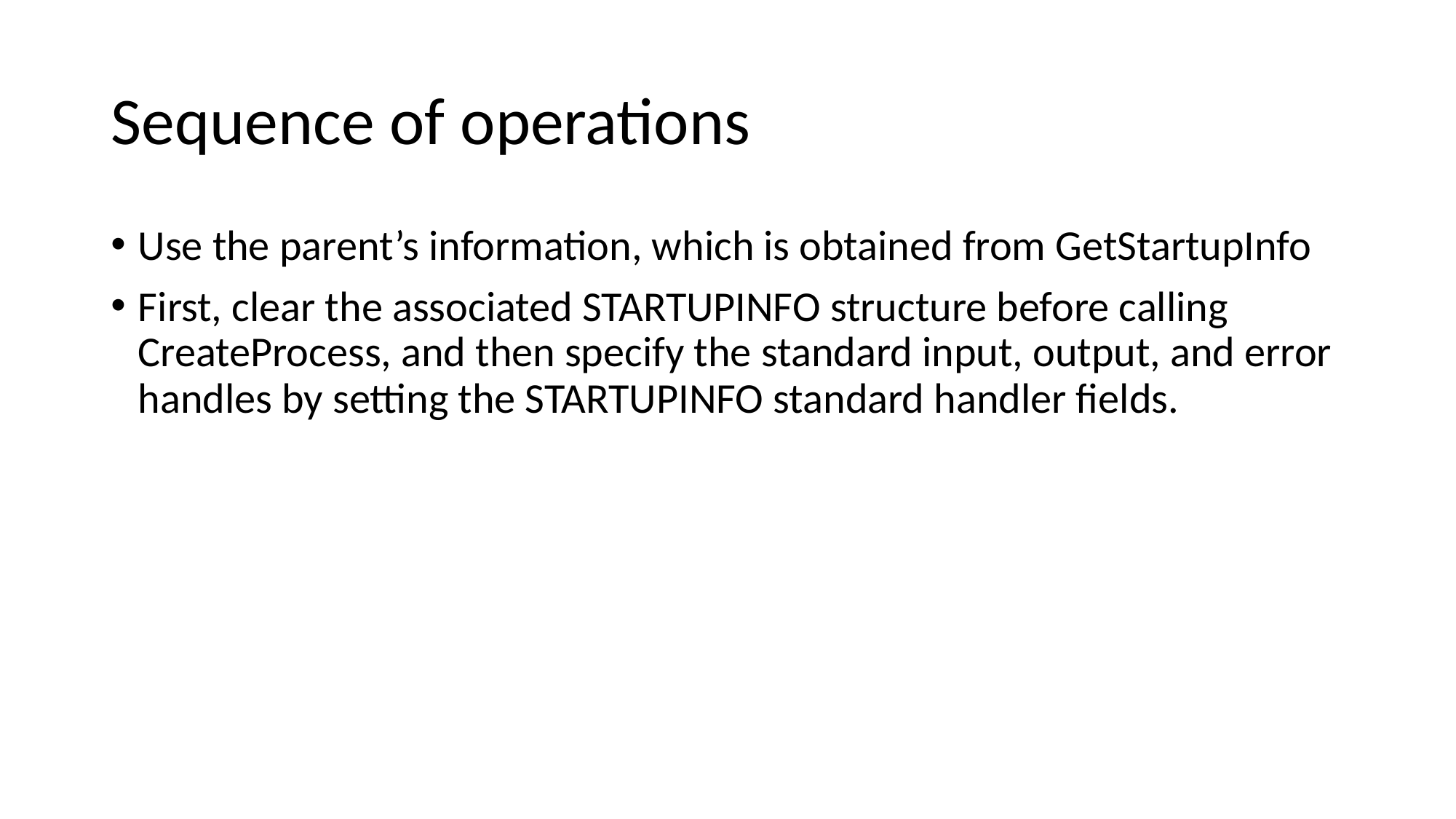

# Sequence of operations
Use the parent’s information, which is obtained from GetStartupInfo
First, clear the associated STARTUPINFO structure before calling CreateProcess, and then specify the standard input, output, and error handles by setting the STARTUPINFO standard handler fields.